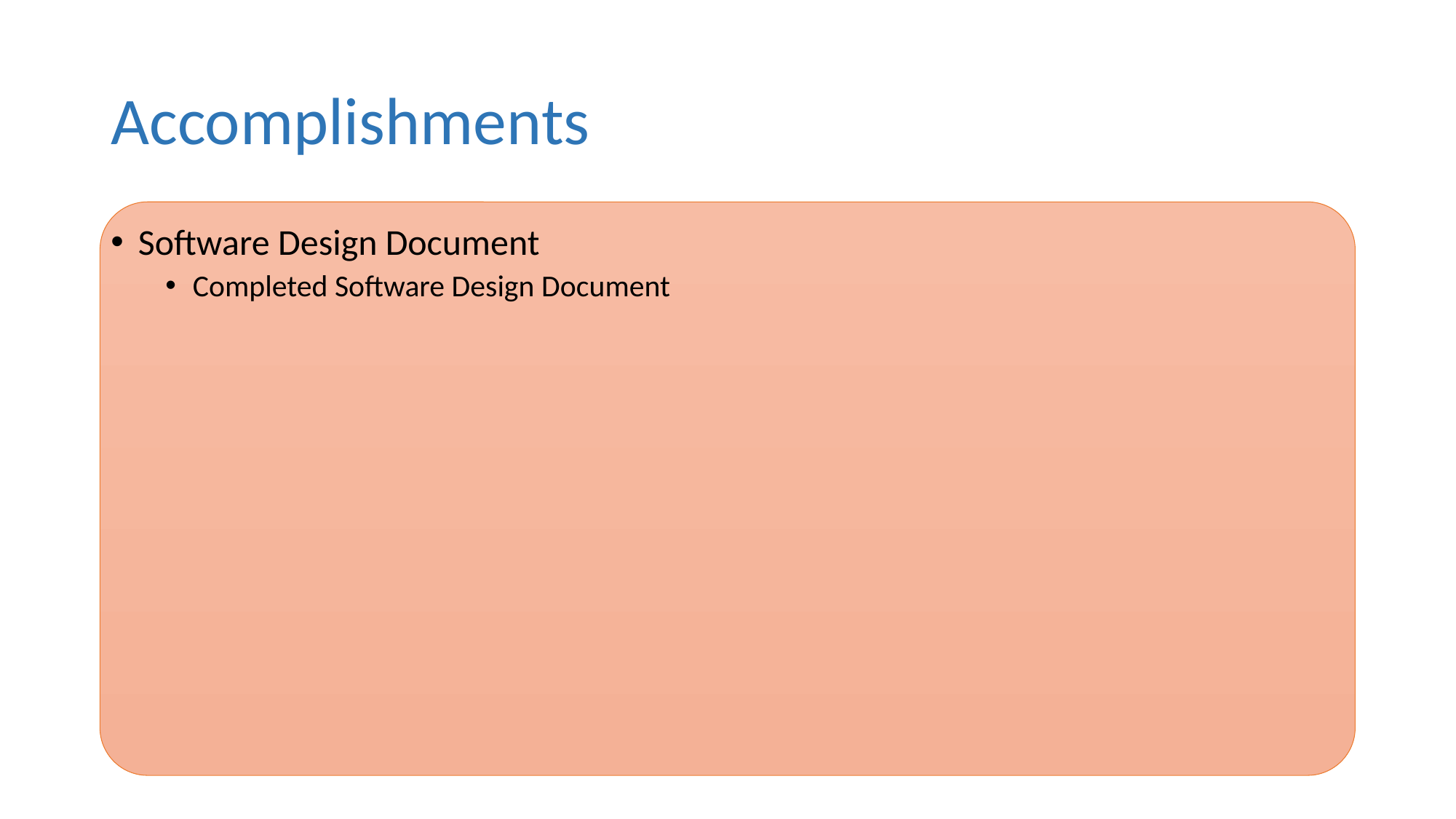

# Accomplishments

Software Design Document
Completed Software Design Document